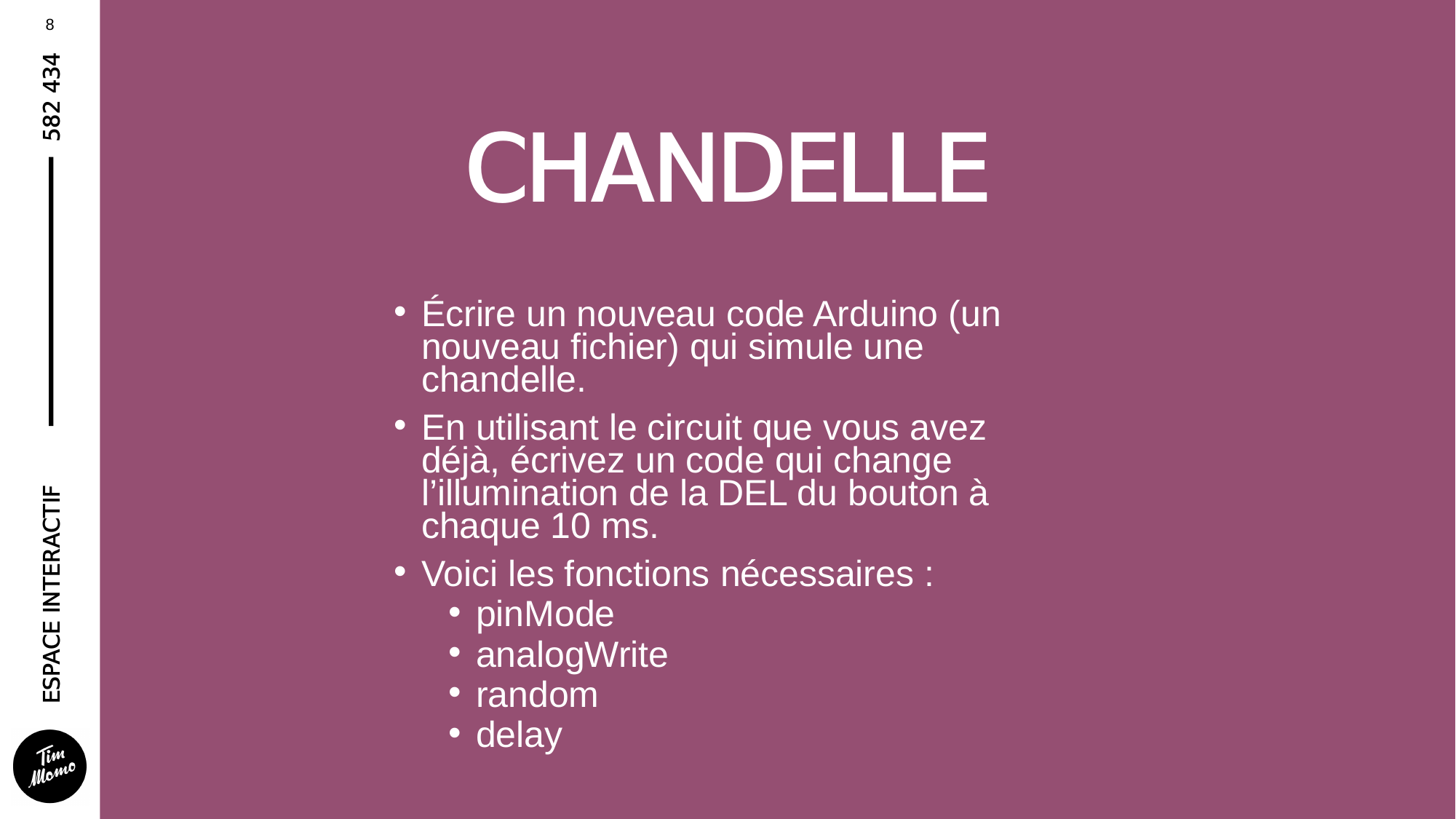

# CHANDELLE
Écrire un nouveau code Arduino (un nouveau fichier) qui simule une chandelle.
En utilisant le circuit que vous avez déjà, écrivez un code qui change l’illumination de la DEL du bouton à chaque 10 ms.
Voici les fonctions nécessaires :
pinMode
analogWrite
random
delay